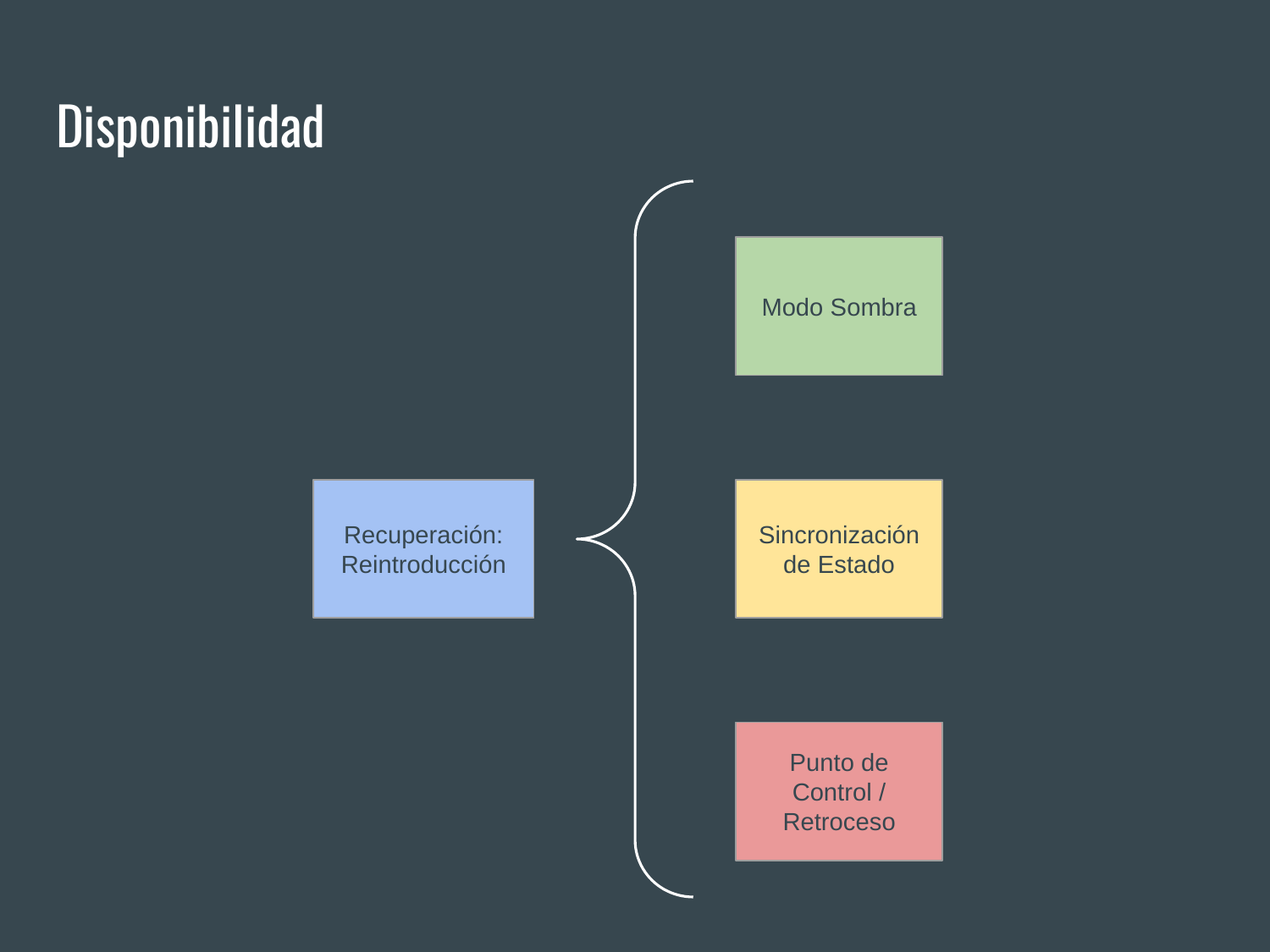

# Disponibilidad

Modo Sombra
Recuperación: Reintroducción
Sincronización de Estado
Punto de Control / Retroceso